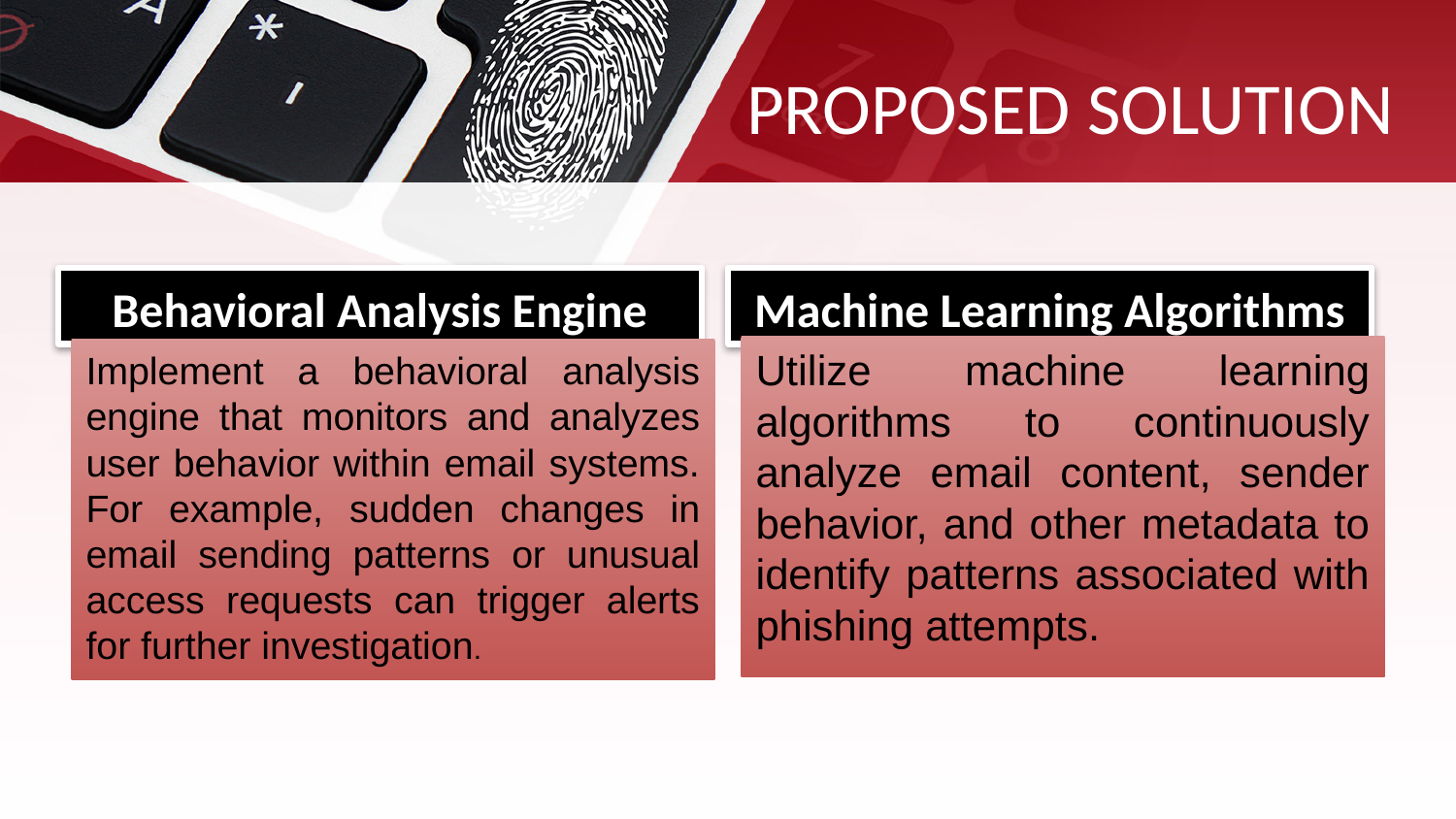

# PROPOSED SOLUTION
Behavioral Analysis Engine
Machine Learning Algorithms
Utilize machine learning algorithms to continuously analyze email content, sender behavior, and other metadata to identify patterns associated with phishing attempts.
Implement a behavioral analysis engine that monitors and analyzes user behavior within email systems. For example, sudden changes in email sending patterns or unusual access requests can trigger alerts for further investigation.